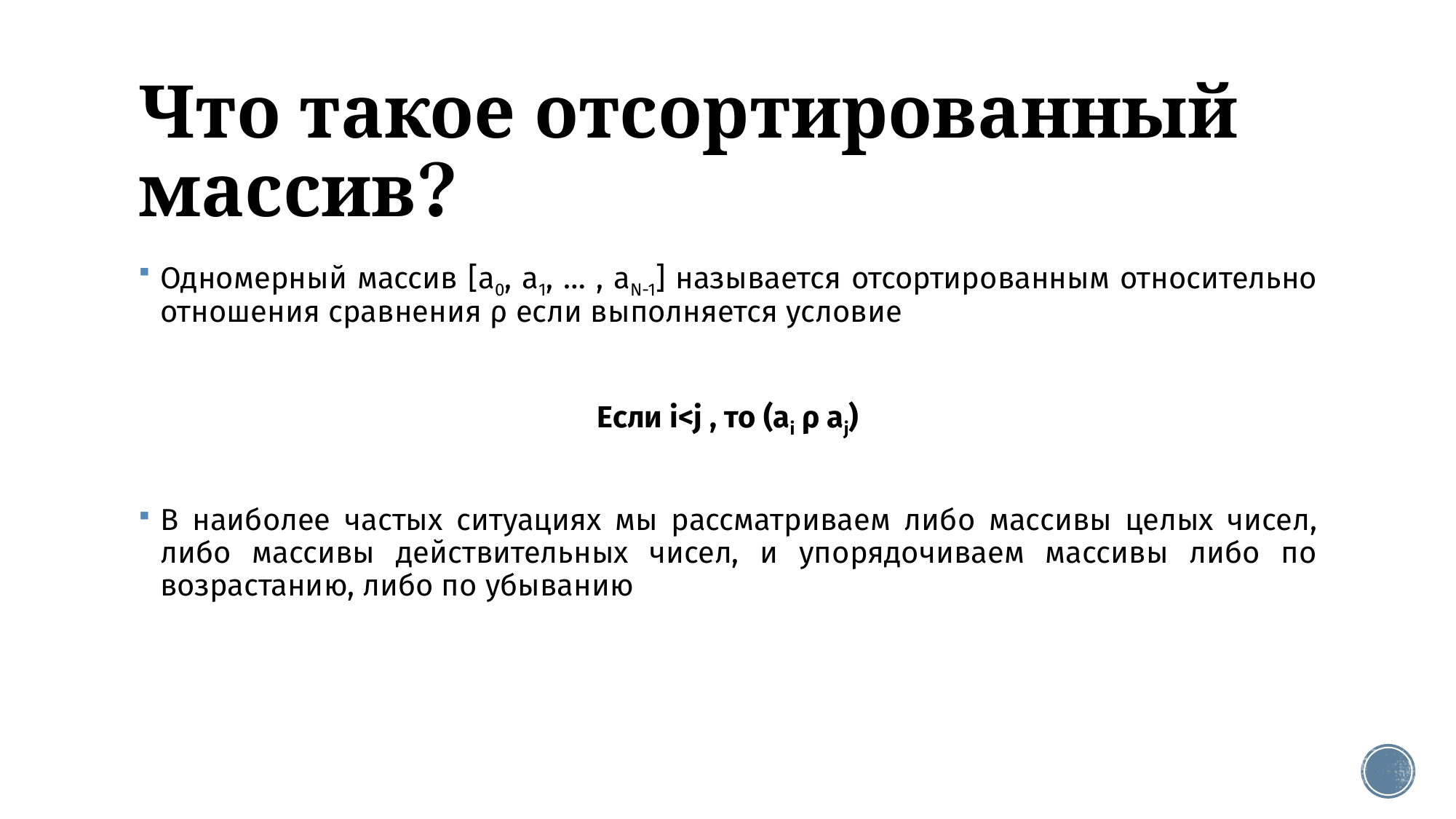

# Что такое отсортированный массив?
Одномерный массив [a0, a1, … , aN-1] называется отсортированным относительно отношения сравнения ρ если выполняется условие

Если i<j , то (ai ρ aj)

В наиболее частых ситуациях мы рассматриваем либо массивы целых чисел, либо массивы действительных чисел, и упорядочиваем массивы либо по возрастанию, либо по убыванию